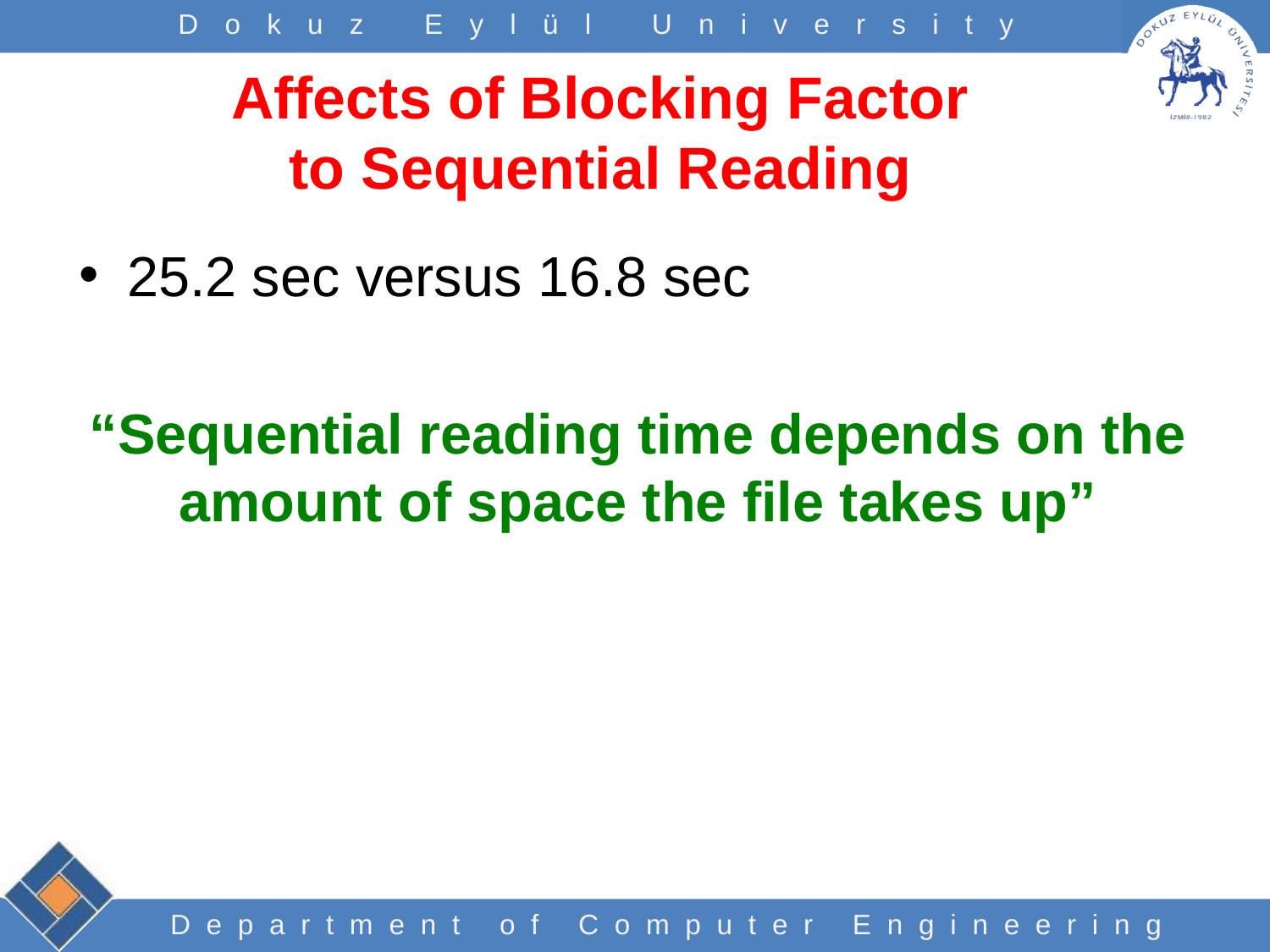

# Affects of Blocking Factor to Sequential Reading
25.2 sec versus 16.8 sec

“Sequential reading time depends on the amount of space the file takes up”